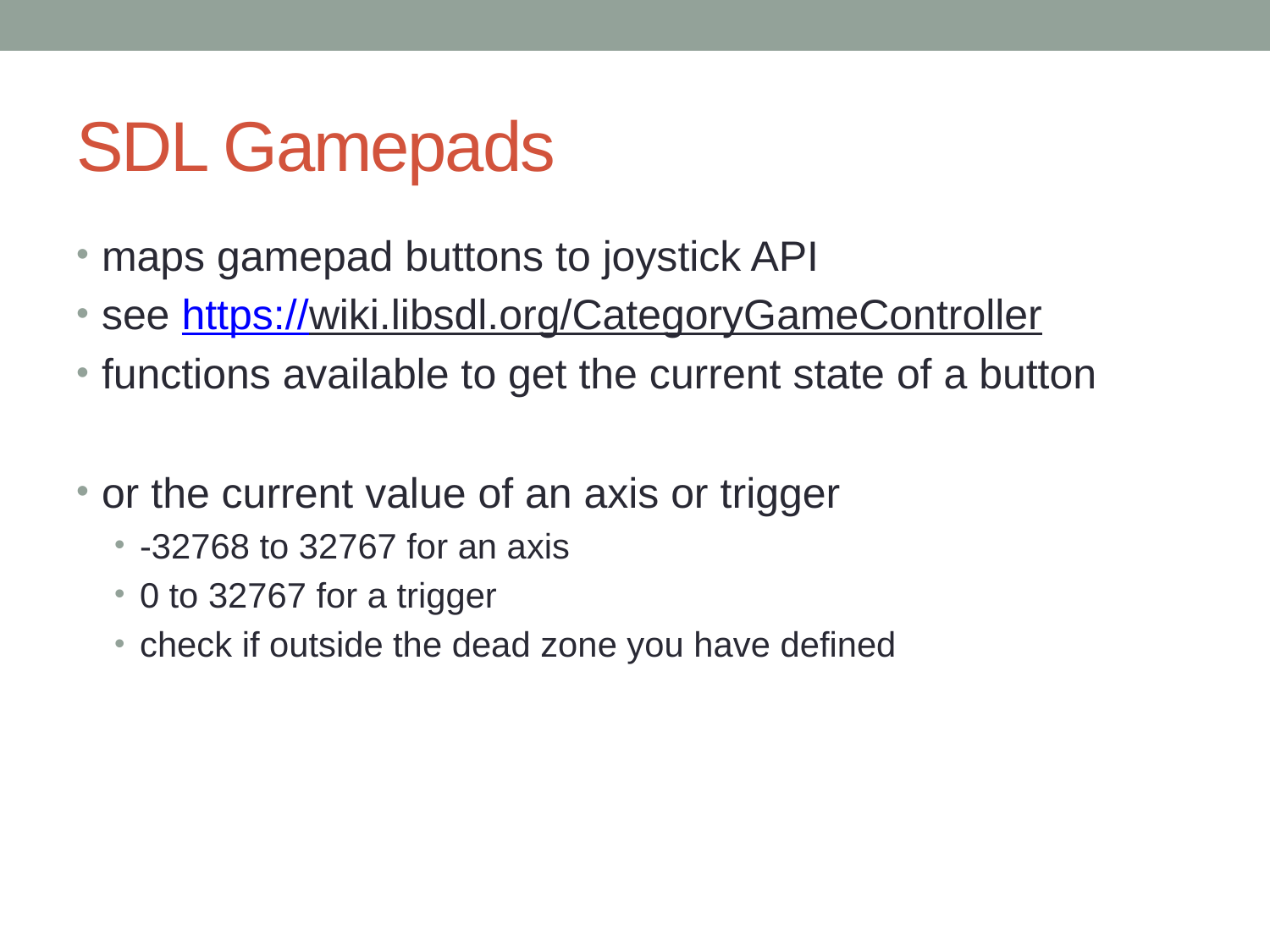

# SDL Gamepads
maps gamepad buttons to joystick API
see https://wiki.libsdl.org/CategoryGameController
functions available to get the current state of a button

or the current value of an axis or trigger
-32768 to 32767 for an axis
0 to 32767 for a trigger
check if outside the dead zone you have defined